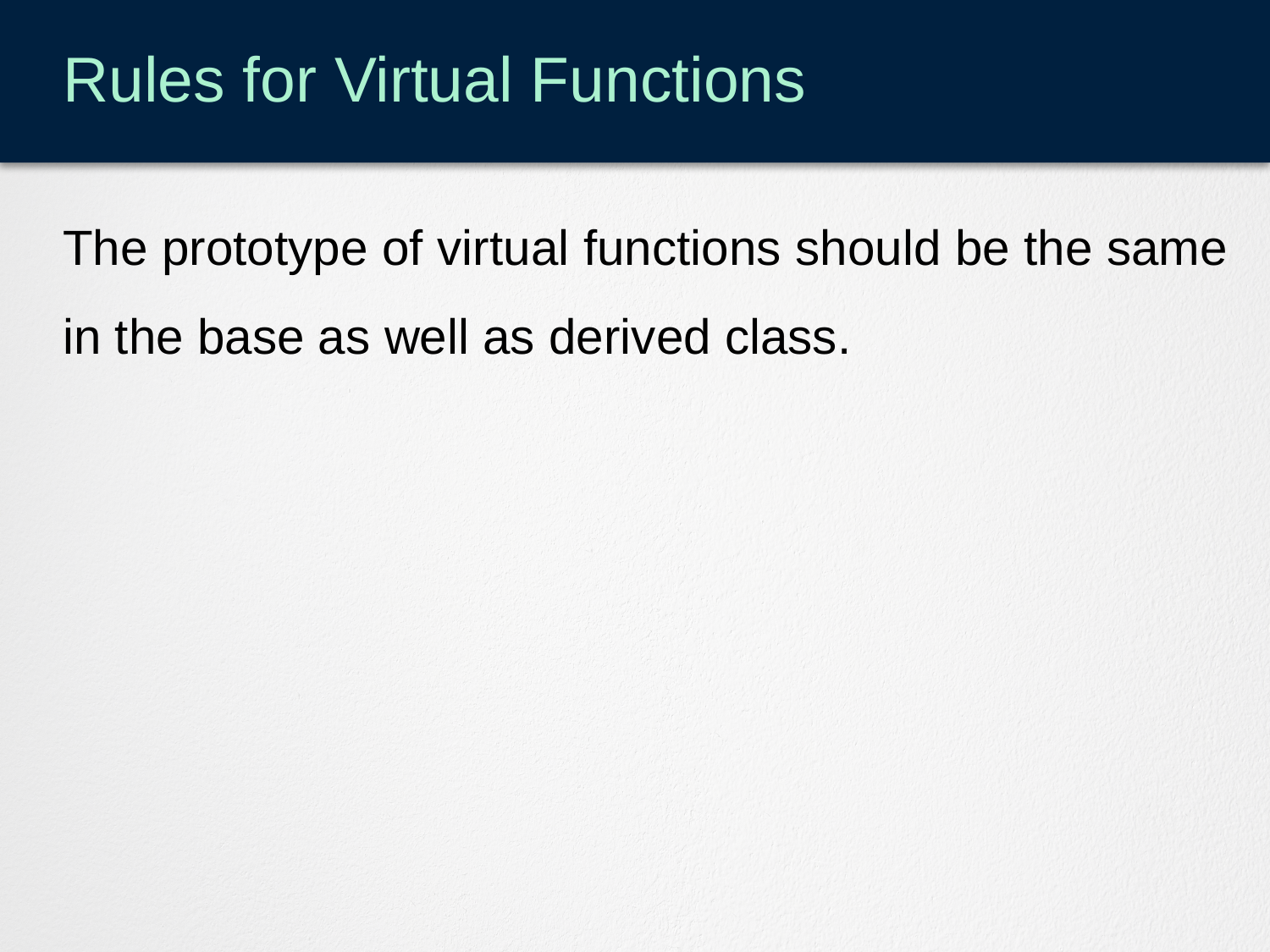

# Rules for Virtual Functions
The prototype of virtual functions should be the same in the base as well as derived class.